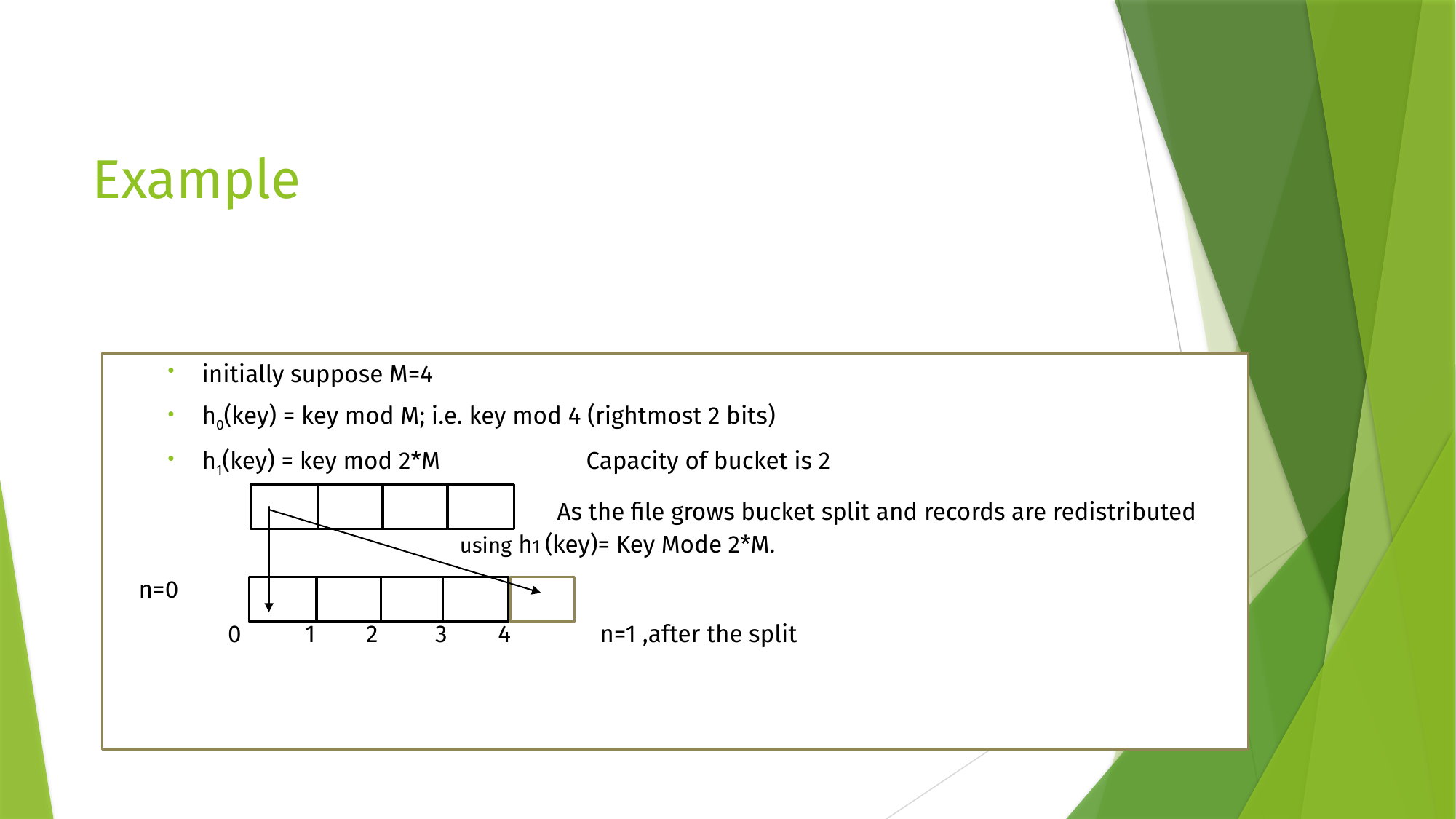

# Example
initially suppose M=4
h0(key) = key mod M; i.e. key mod 4 (rightmost 2 bits)
h1(key) = key mod 2*M                       Capacity of bucket is 2
                                                             As the file grows bucket split and records are redistributed                                                                   using h1 (key)= Key Mode 2*M.
    n=0
                  0          1        2         3        4              n=1 ,after the split